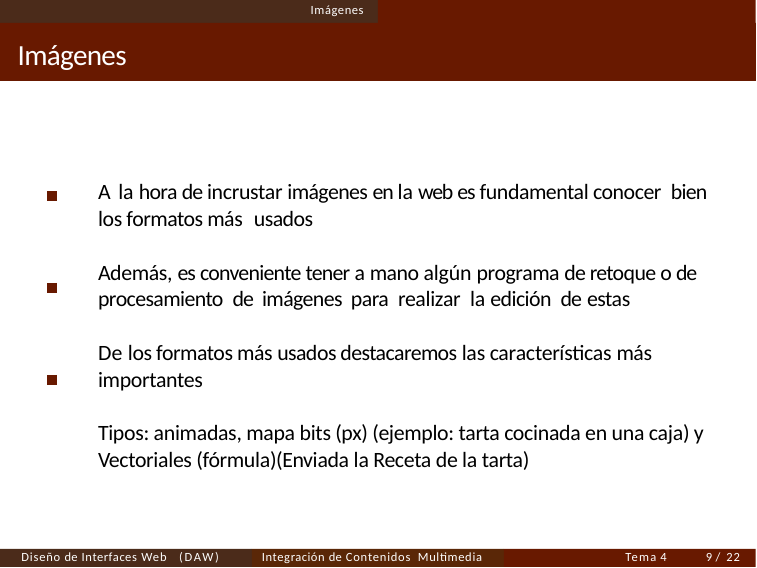

Imágenes

# Imágenes
A la hora de incrustar imágenes en la web es fundamental conocer  bien  los formatos más  usados

Además, es conveniente tener a mano algún programa de retoque o de  procesamiento  de  imágenes  para  realizar  la edición  de estas

De los formatos más usados destacaremos las características más  importantes

Tipos: animadas, mapa bits (px) (ejemplo: tarta cocinada en una caja) y Vectoriales (fórmula)(Enviada la Receta de la tarta)

Diseño de Interfaces Web   (DAW)
Integración de Contenidos Multimedia
Tema 4
9 / 22